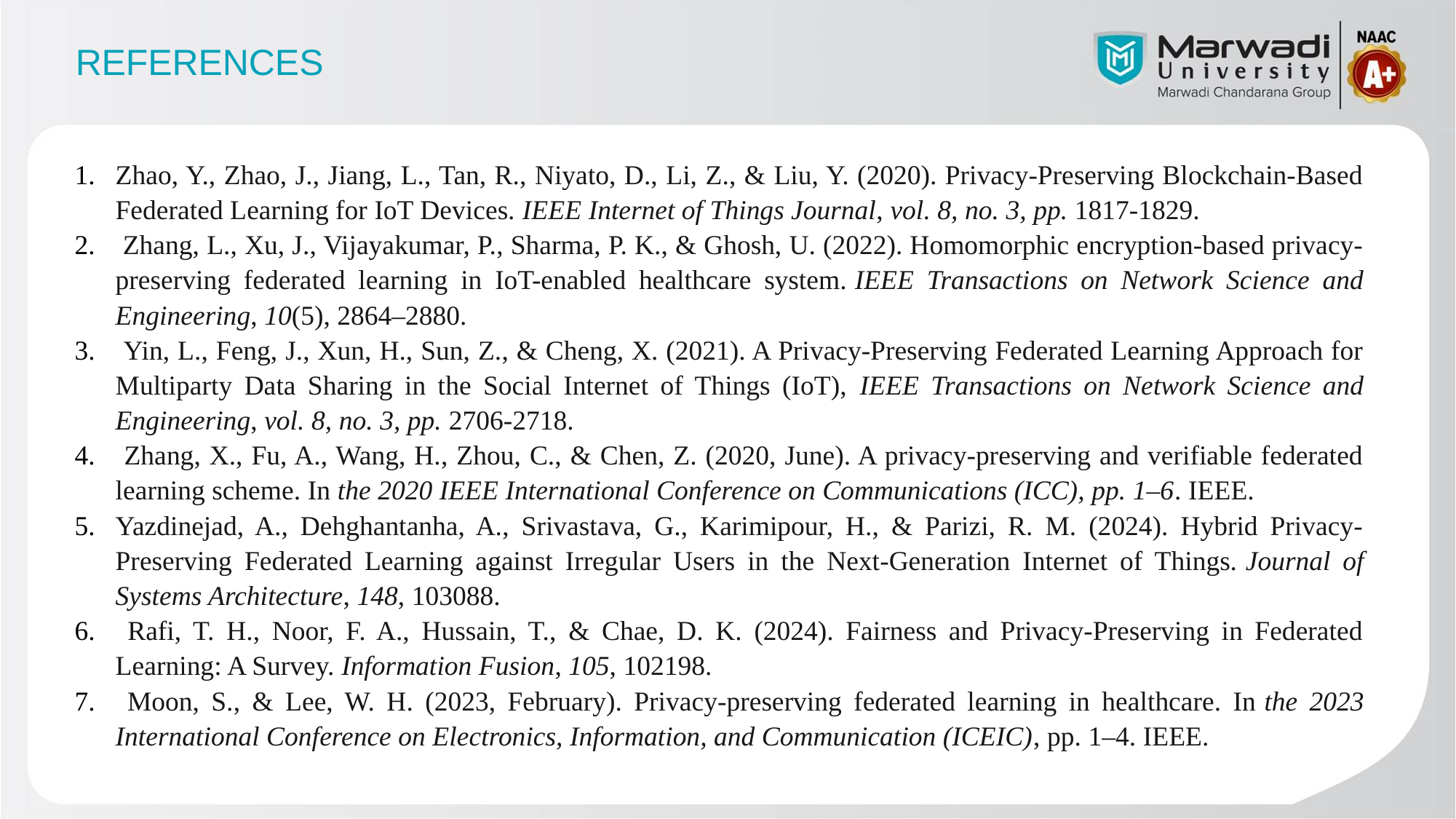

# REFERENCES
Zhao, Y., Zhao, J., Jiang, L., Tan, R., Niyato, D., Li, Z., & Liu, Y. (2020). Privacy-Preserving Blockchain-Based Federated Learning for IoT Devices. IEEE Internet of Things Journal, vol. 8, no. 3, pp. 1817-1829.
 Zhang, L., Xu, J., Vijayakumar, P., Sharma, P. K., & Ghosh, U. (2022). Homomorphic encryption-based privacy-preserving federated learning in IoT-enabled healthcare system. IEEE Transactions on Network Science and Engineering, 10(5), 2864–2880.
 Yin, L., Feng, J., Xun, H., Sun, Z., & Cheng, X. (2021). A Privacy-Preserving Federated Learning Approach for Multiparty Data Sharing in the Social Internet of Things (IoT), IEEE Transactions on Network Science and Engineering, vol. 8, no. 3, pp. 2706-2718.
 Zhang, X., Fu, A., Wang, H., Zhou, C., & Chen, Z. (2020, June). A privacy-preserving and verifiable federated learning scheme. In the 2020 IEEE International Conference on Communications (ICC), pp. 1–6. IEEE.
Yazdinejad, A., Dehghantanha, A., Srivastava, G., Karimipour, H., & Parizi, R. M. (2024). Hybrid Privacy-Preserving Federated Learning against Irregular Users in the Next-Generation Internet of Things. Journal of Systems Architecture, 148, 103088.
 Rafi, T. H., Noor, F. A., Hussain, T., & Chae, D. K. (2024). Fairness and Privacy-Preserving in Federated Learning: A Survey. Information Fusion, 105, 102198.
 Moon, S., & Lee, W. H. (2023, February). Privacy-preserving federated learning in healthcare. In the 2023 International Conference on Electronics, Information, and Communication (ICEIC), pp. 1–4. IEEE.